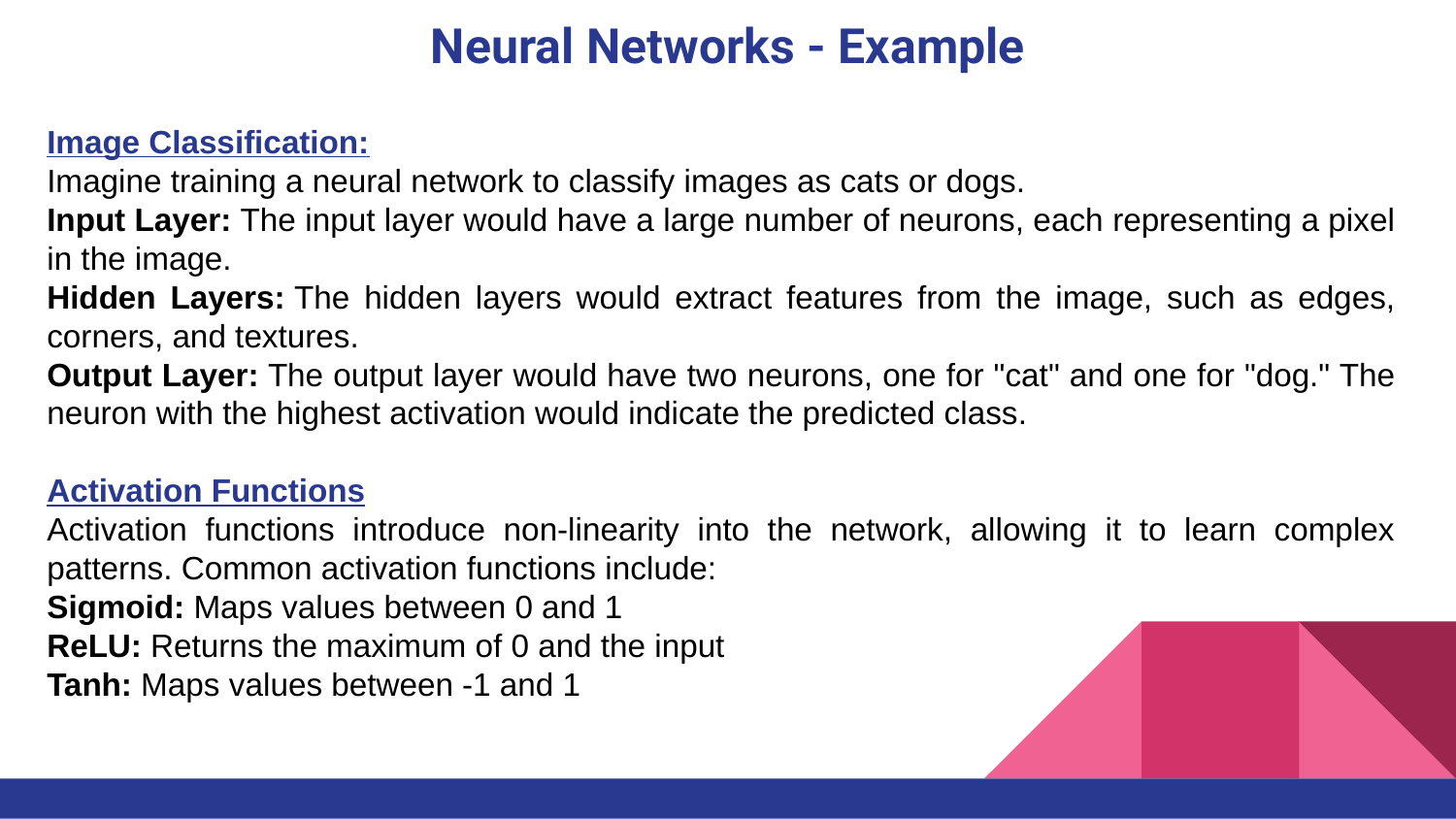

# Neural Networks - Example
Image Classification:
Imagine training a neural network to classify images as cats or dogs.
Input Layer: The input layer would have a large number of neurons, each representing a pixel in the image.
Hidden Layers: The hidden layers would extract features from the image, such as edges, corners, and textures.
Output Layer: The output layer would have two neurons, one for "cat" and one for "dog." The neuron with the highest activation would indicate the predicted class.

Activation Functions
Activation functions introduce non-linearity into the network, allowing it to learn complex patterns. Common activation functions include:
Sigmoid: Maps values between 0 and 1
ReLU: Returns the maximum of 0 and the input
Tanh: Maps values between -1 and 1